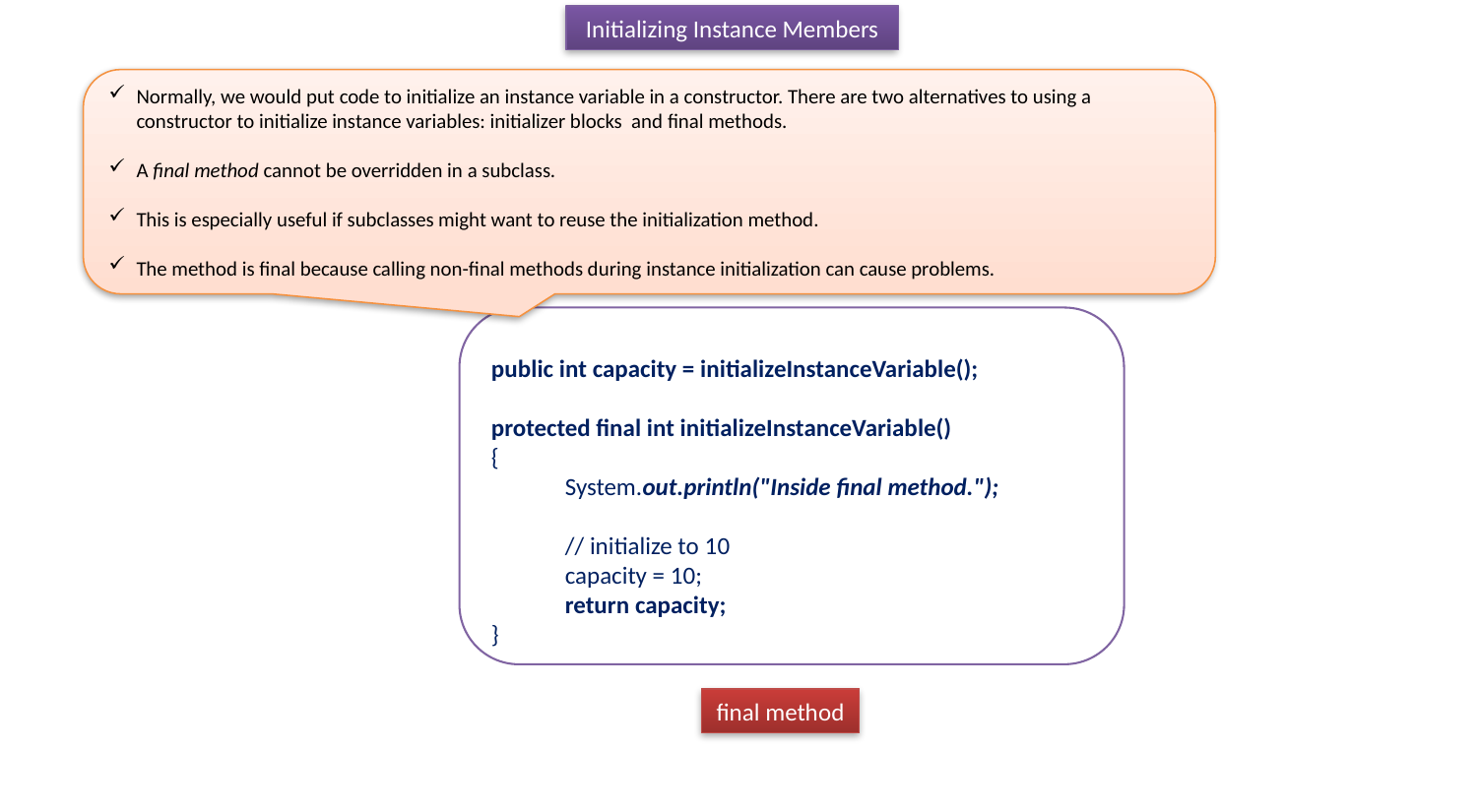

Initializing Instance Members

Normally, we would put code to initialize an instance variable in a constructor. There are two alternatives to using a constructor to initialize instance variables: initializer blocks  and final methods.

A final method cannot be overridden in a subclass.

This is especially useful if subclasses might want to reuse the initialization method.

The method is final because calling non-final methods during instance initialization can cause problems.

public int capacity = initializeInstanceVariable();

protected final int initializeInstanceVariable()
{
System.out.println("Inside final method.");

// initialize to 10
capacity = 10;
return capacity;
}
final method